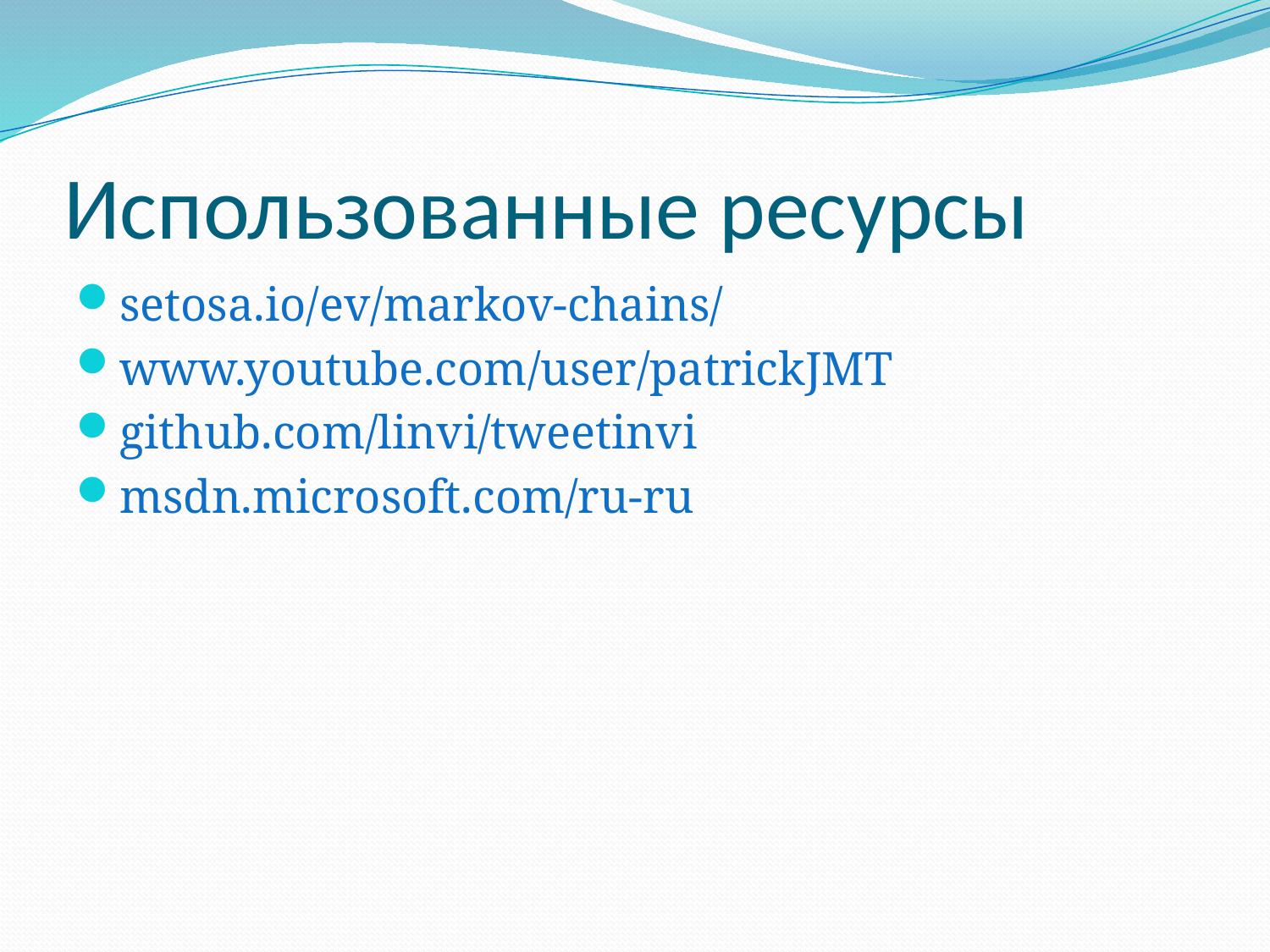

# Использованные ресурсы
setosa.io/ev/markov-chains/
www.youtube.com/user/patrickJMT
github.com/linvi/tweetinvi
msdn.microsoft.com/ru-ru